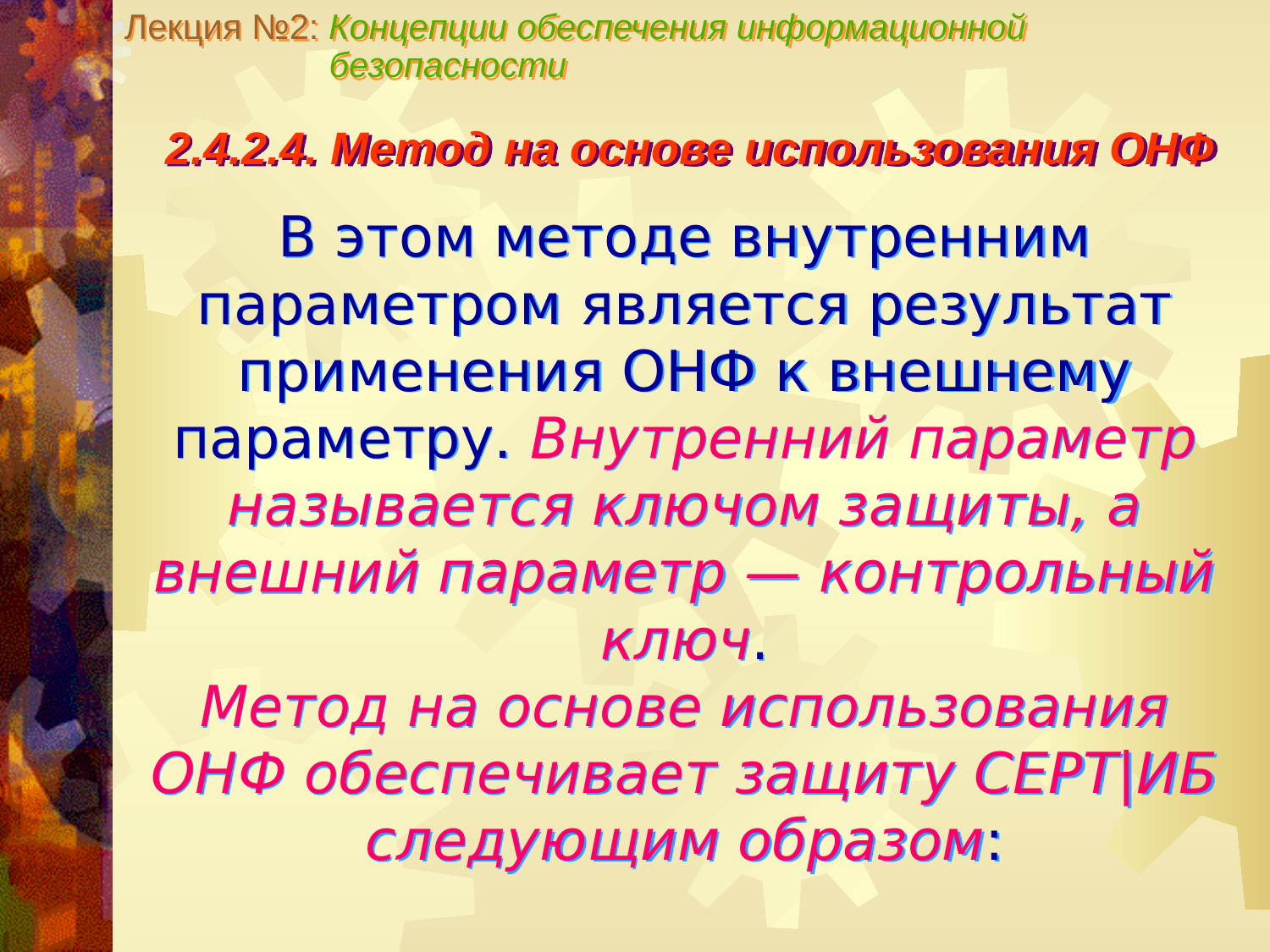

Лекция №2: Концепции обеспечения информационной
                       безопасности
2.4.2.4. Метод на основе использования ОНФ
В этом методе внутренним параметром является результат применения ОНФ к внешнему параметру. Внутренний параметр называется ключом защиты, а внешний параметр — контрольный ключ.
Метод на основе использования ОНФ обеспечивает защиту СЕРТ|ИБ следующим образом: